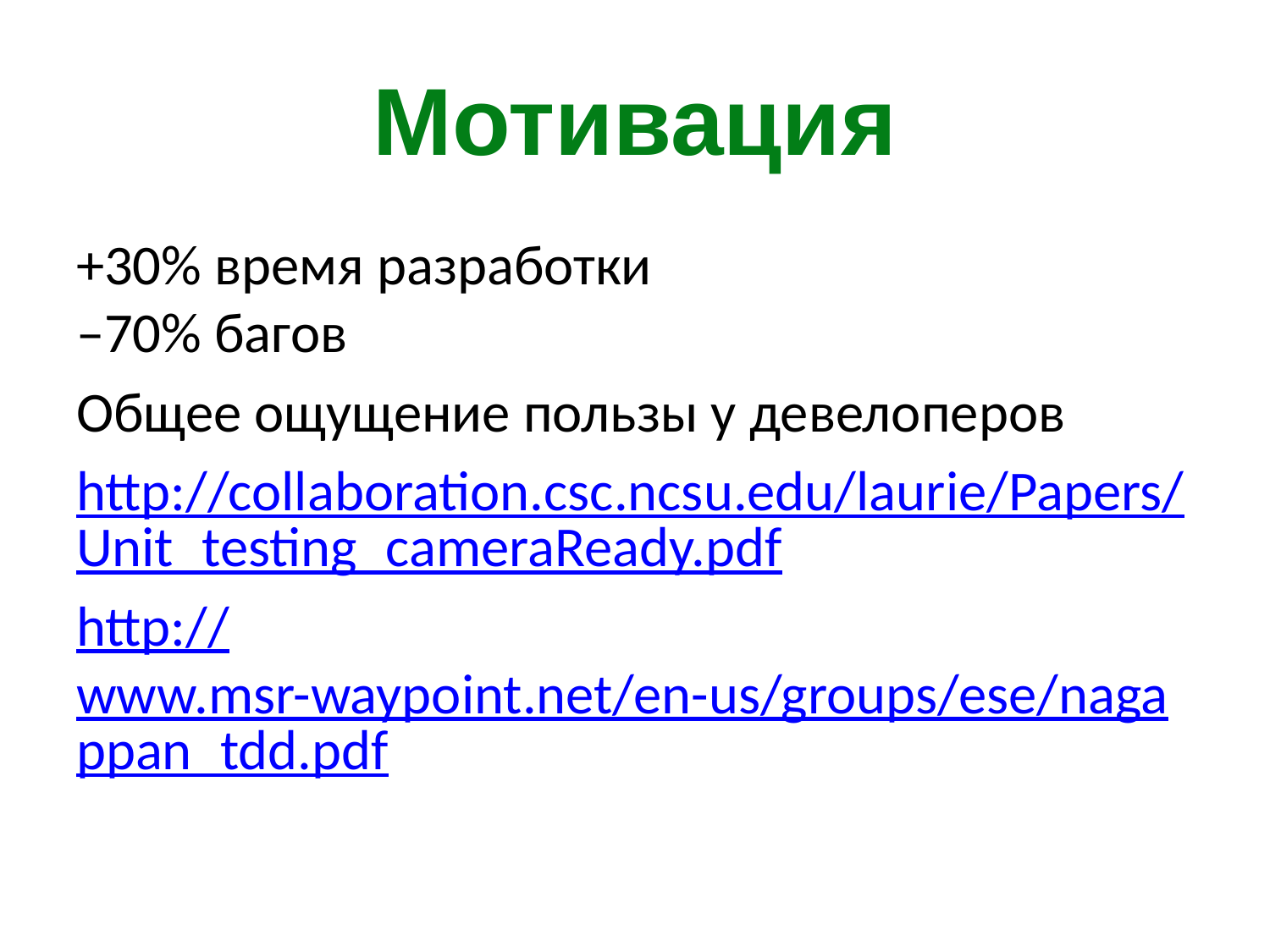

# Мотивация
+30% время разработки
–70% багов
Общее ощущение пользы у девелоперов
http://collaboration.csc.ncsu.edu/laurie/Papers/Unit_testing_cameraReady.pdf
http://www.msr-waypoint.net/en-us/groups/ese/nagappan_tdd.pdf